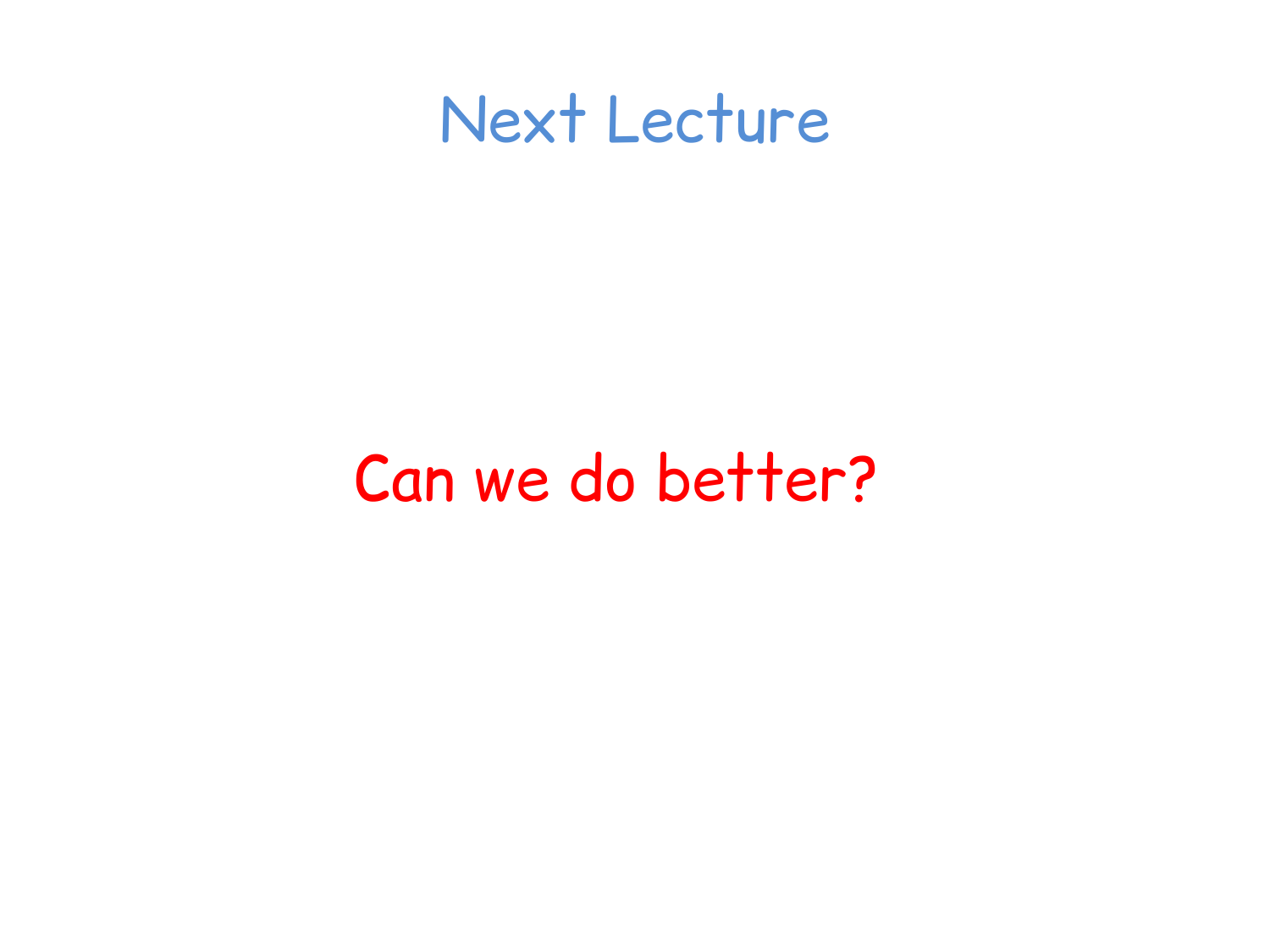

# Next Lecture
Can we do better?